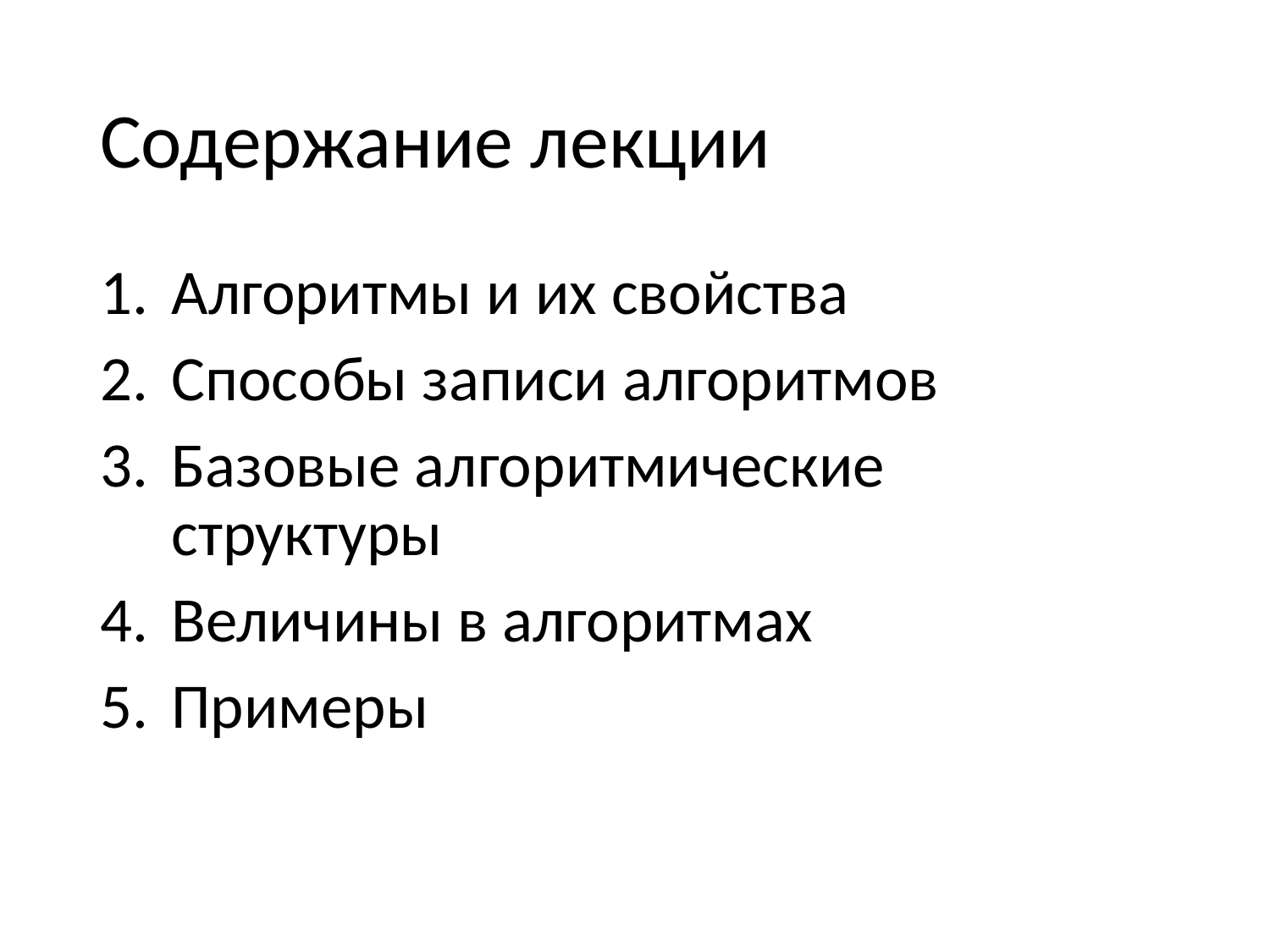

# Содержание лекции
Алгоритмы и их свойства
Способы записи алгоритмов
Базовые алгоритмические структуры
Величины в алгоритмах
Примеры